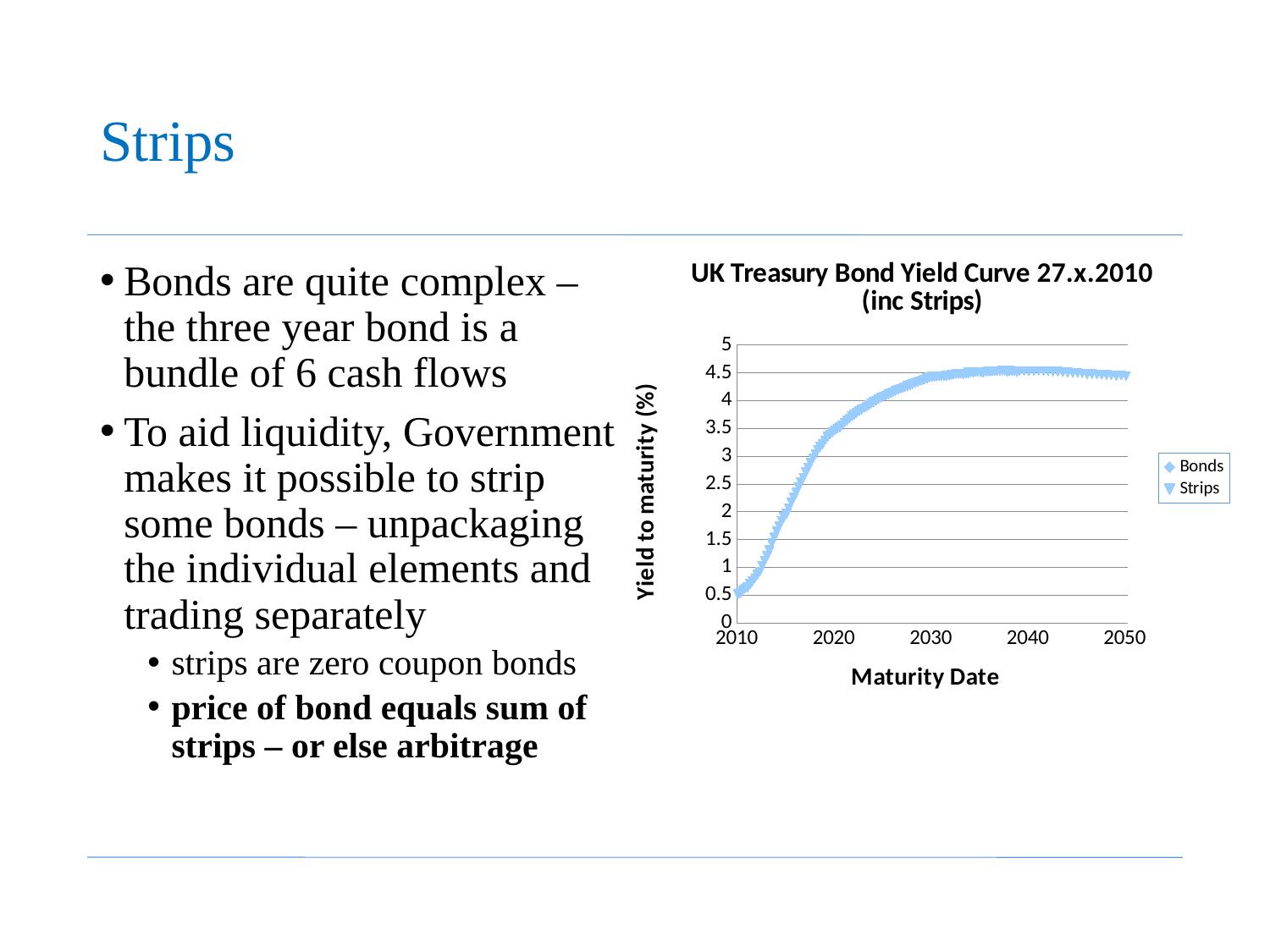

# Strips

### Chart: UK Treasury Bond Yield Curve 27.x.2010 (inc Strips)

| Category |  |  |
|---|---|---|
Bonds are quite complex – the three year bond is a bundle of 6 cash flows
To aid liquidity, Government makes it possible to strip some bonds – unpackaging the individual elements and trading separately
strips are zero coupon bonds
price of bond equals sum of strips – or else arbitrage